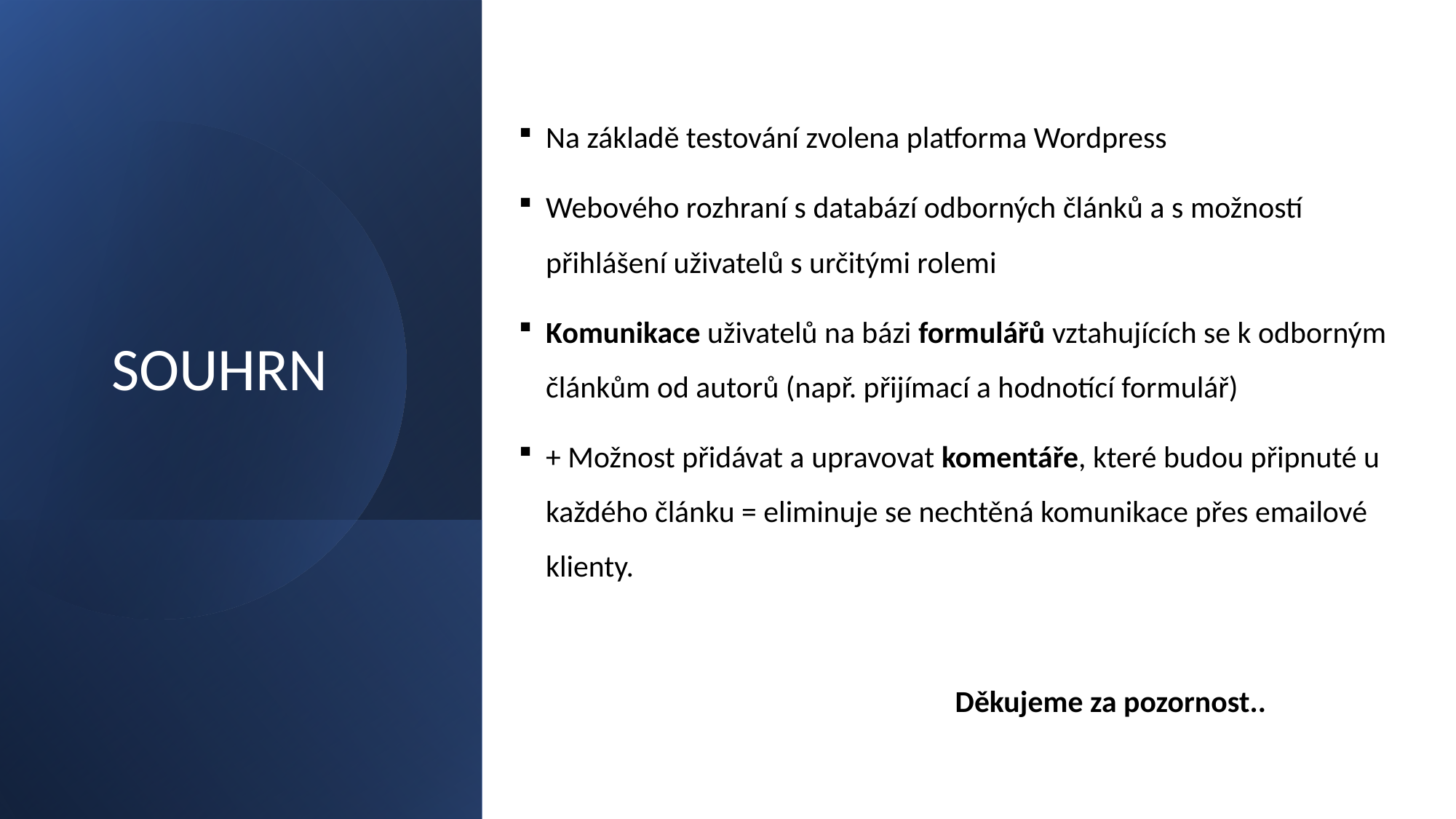

Na základě testování zvolena platforma Wordpress
Webového rozhraní s databází odborných článků a s možností přihlášení uživatelů s určitými rolemi
Komunikace uživatelů na bázi formulářů vztahujících se k odborným článkům od autorů (např. přijímací a hodnotící formulář)
+ Možnost přidávat a upravovat komentáře, které budou připnuté u každého článku = eliminuje se nechtěná komunikace přes emailové klienty.

Děkujeme za pozornost..

# SOUHRN